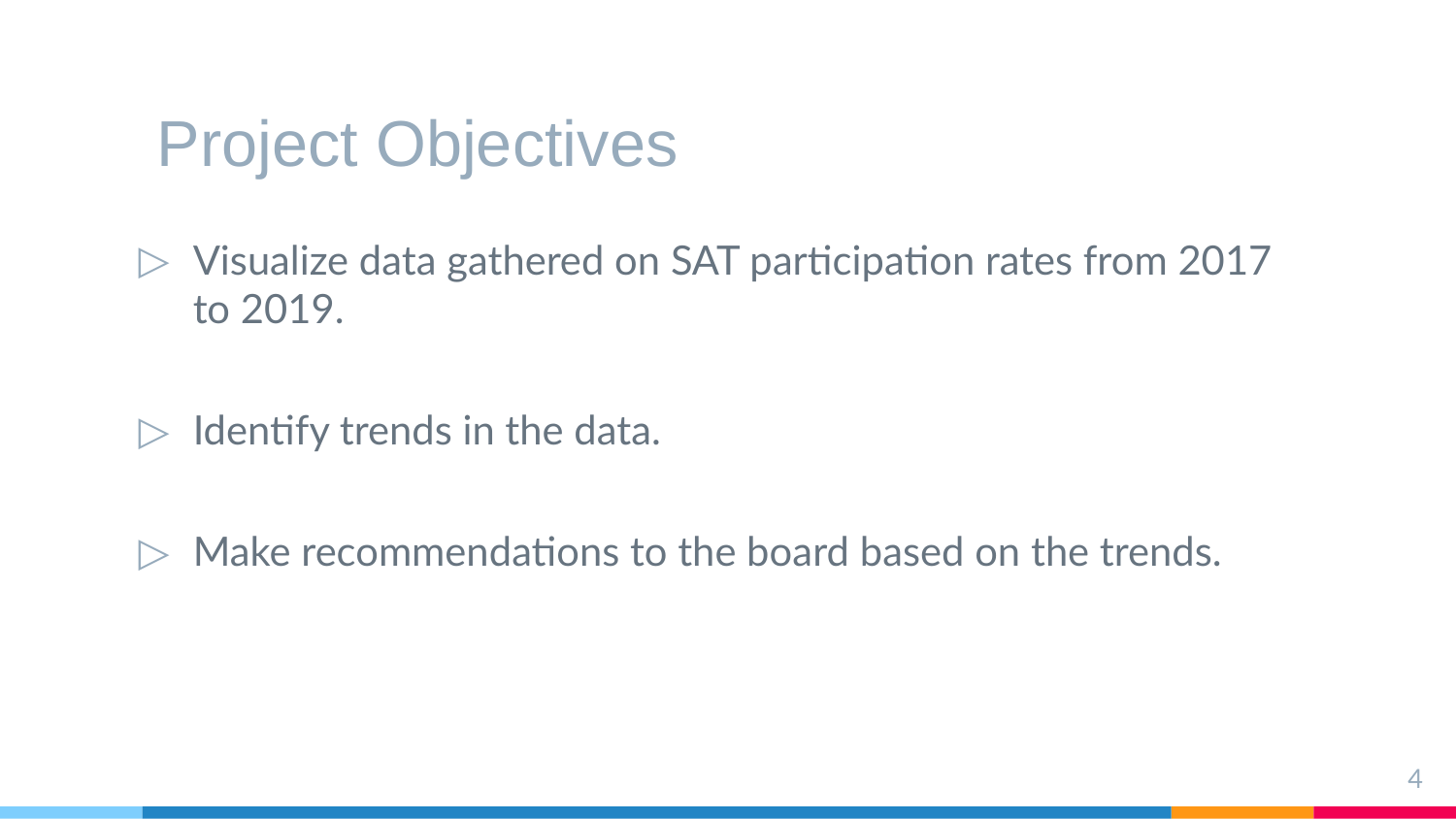

# Project Objectives
Visualize data gathered on SAT participation rates from 2017 to 2019.

Identify trends in the data.

Make recommendations to the board based on the trends.

4